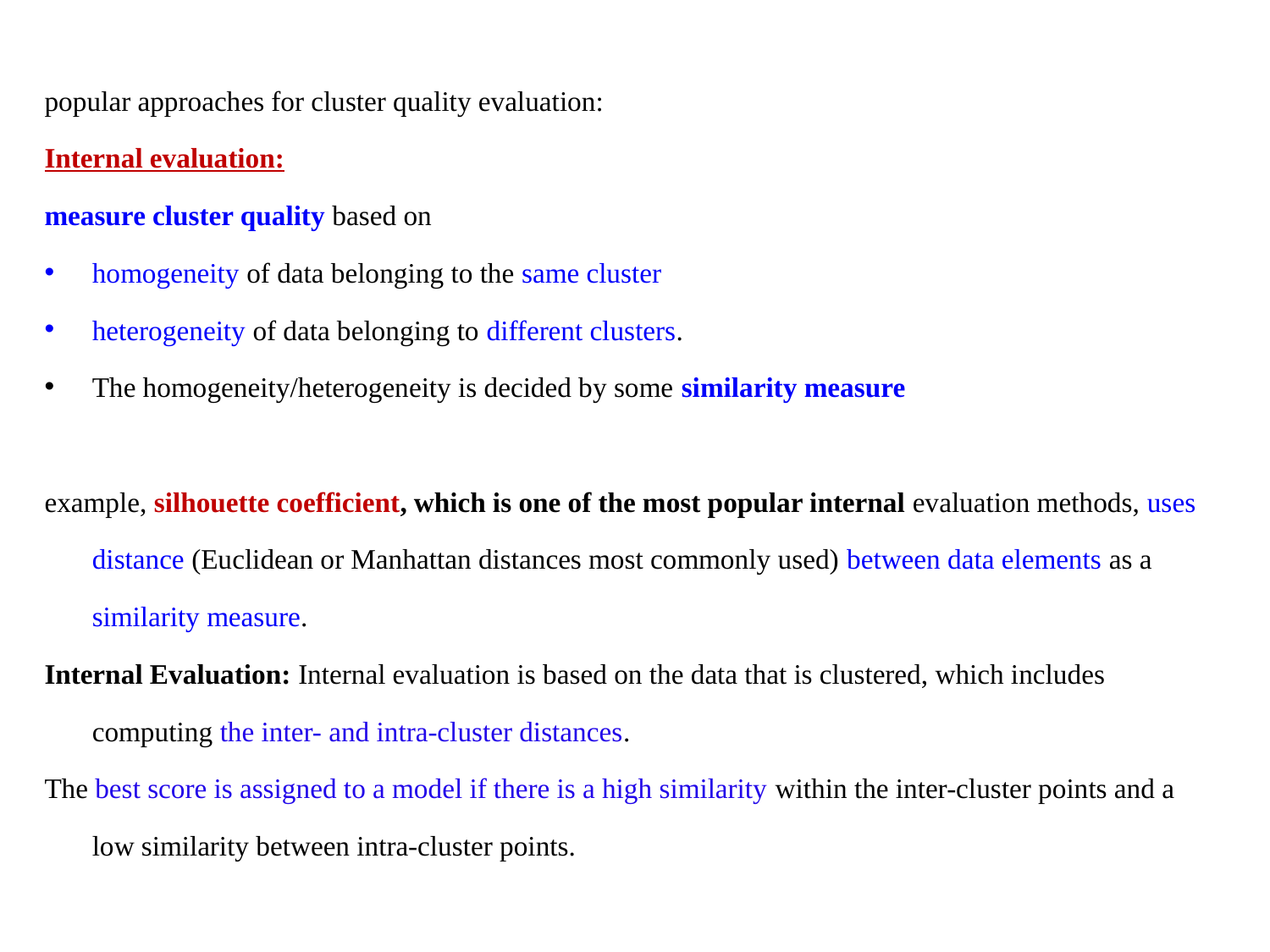

popular approaches for cluster quality evaluation:
Internal evaluation:
measure cluster quality based on
homogeneity of data belonging to the same cluster
heterogeneity of data belonging to different clusters.
The homogeneity/heterogeneity is decided by some similarity measure

example, silhouette coefficient, which is one of the most popular internal evaluation methods, uses distance (Euclidean or Manhattan distances most commonly used) between data elements as a similarity measure.
Internal Evaluation: Internal evaluation is based on the data that is clustered, which includes computing the inter- and intra-cluster distances.
The best score is assigned to a model if there is a high similarity within the inter-cluster points and a low similarity between intra-cluster points.